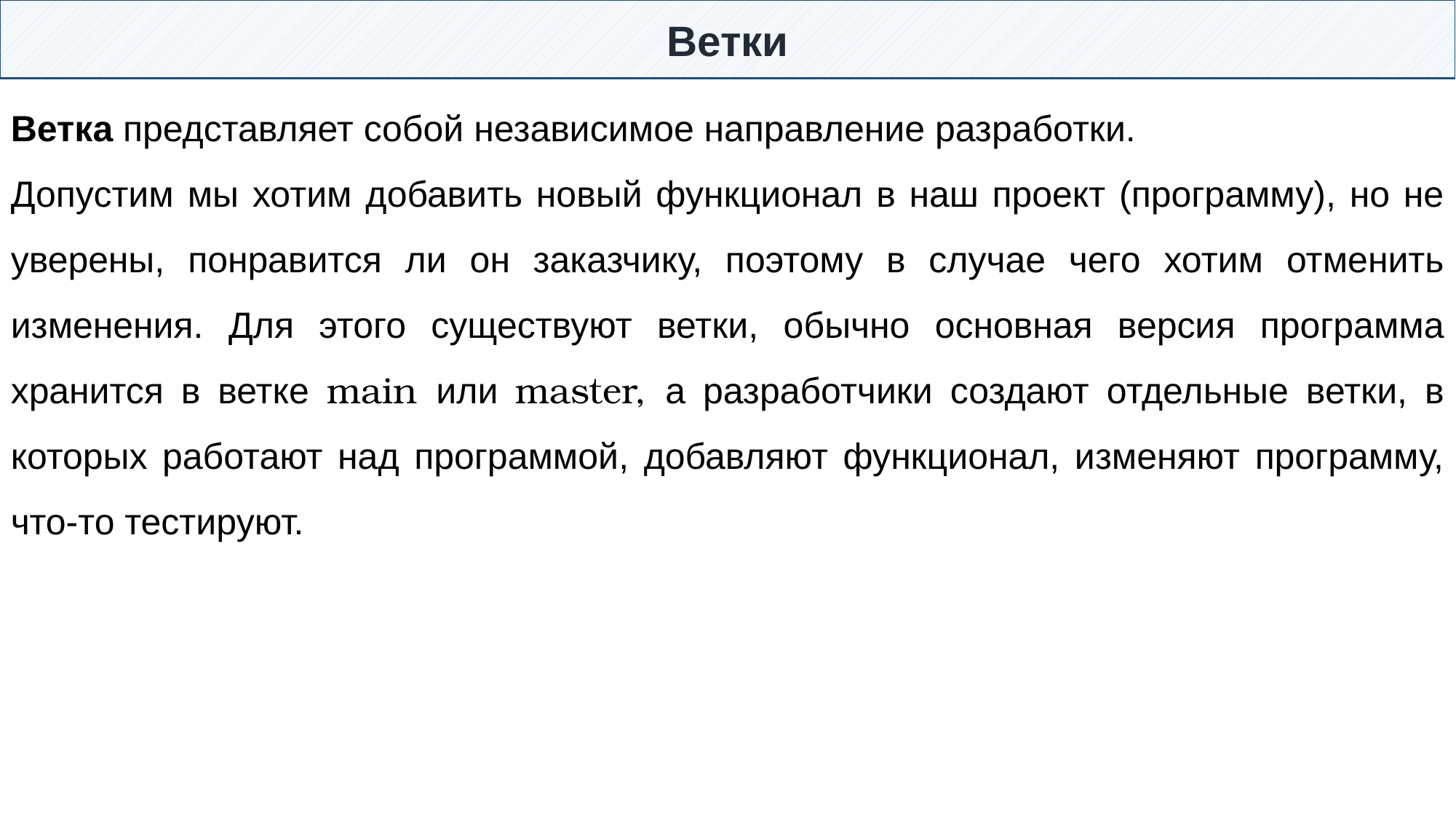

Ветки
Ветка представляет собой независимое направление разработки.
Допустим мы хотим добавить новый функционал в наш проект (программу), но не уверены, понравится ли он заказчику, поэтому в случае чего хотим отменить изменения. Для этого существуют ветки, обычно основная версия программа хранится в ветке main или master, а разработчики создают отдельные ветки, в которых работают над программой, добавляют функционал, изменяют программу, что-то тестируют.